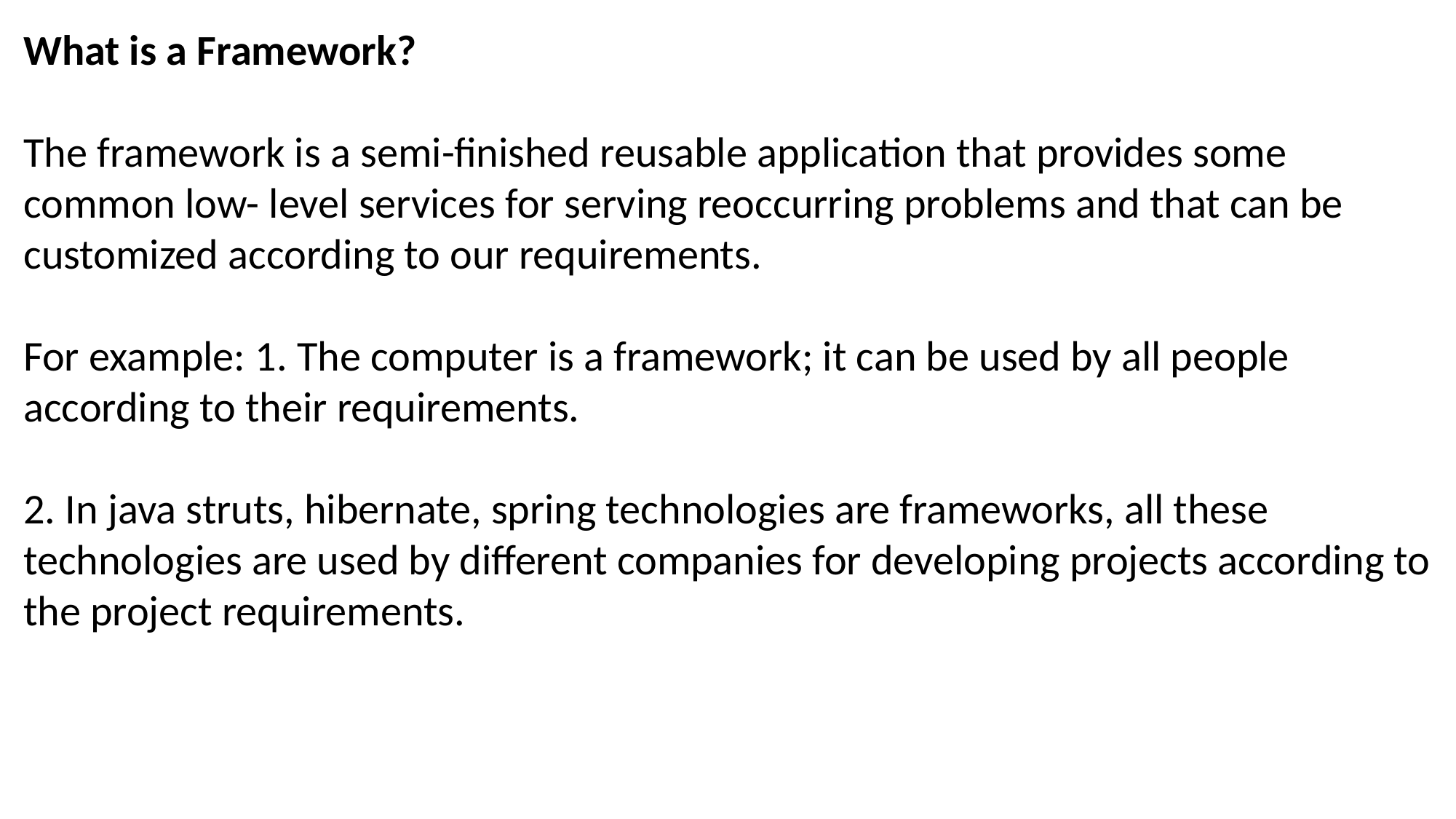

What is a Framework?

The framework is a semi-finished reusable application that provides some common low- level services for serving reoccurring problems and that can be customized according to our requirements.

For example: 1. The computer is a framework; it can be used by all people according to their requirements.

2. In java struts, hibernate, spring technologies are frameworks, all these technologies are used by different companies for developing projects according to the project requirements.